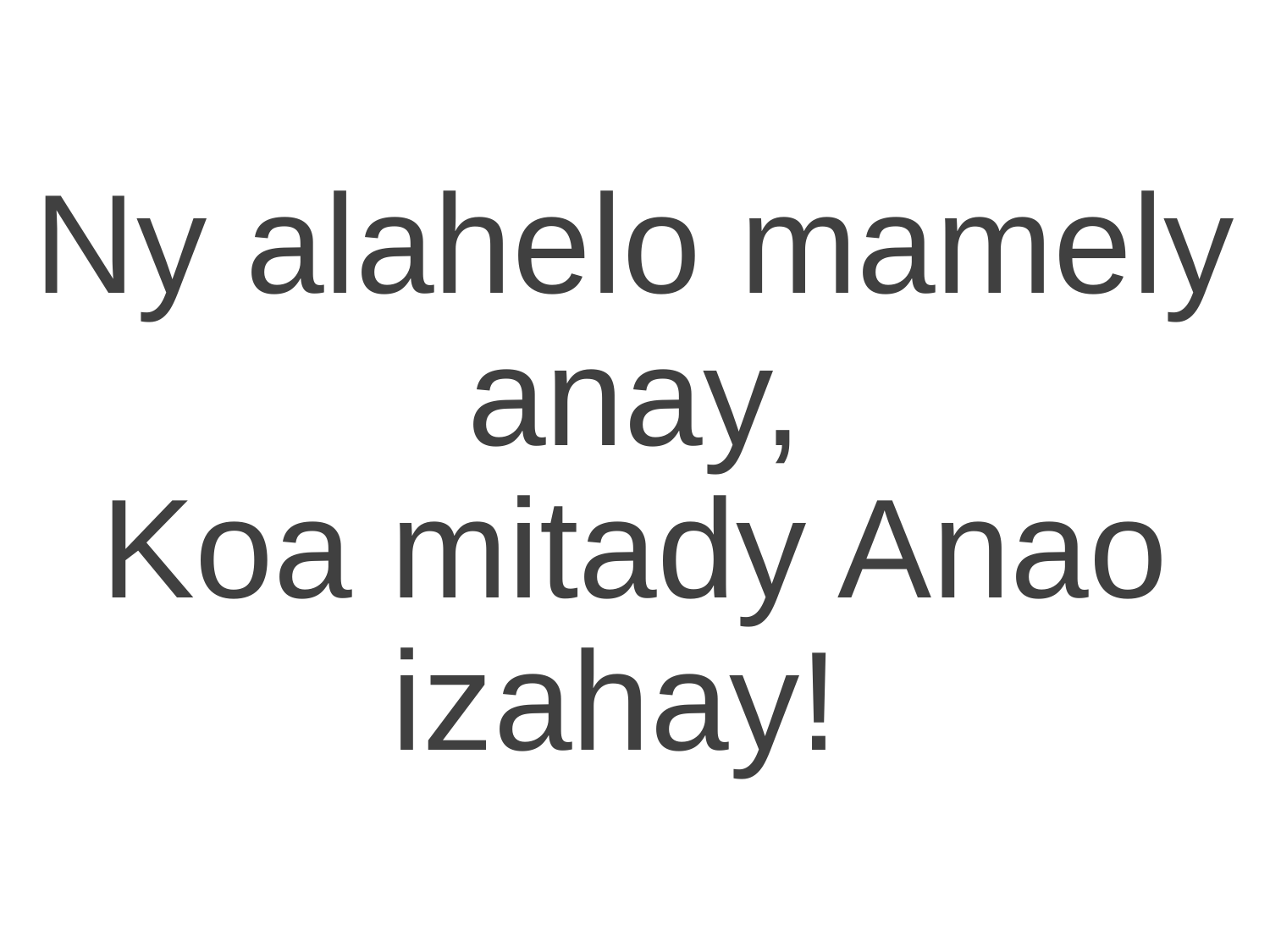

Ny alahelo mamely anay,
Koa mitady Anao izahay!